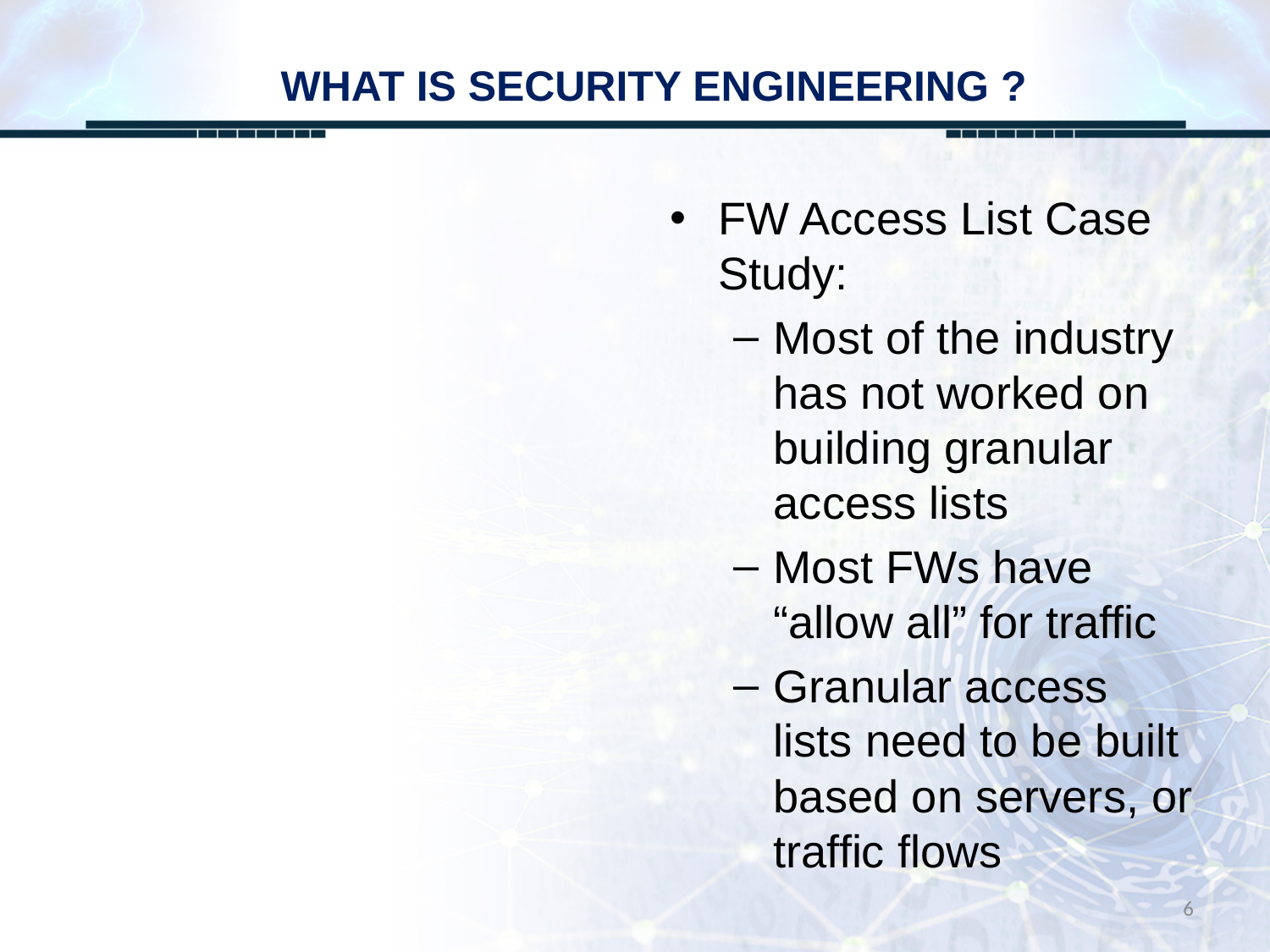

# WHAT IS SECURITY ENGINEERING ?
FW Access List Case Study:
Most of the industry has not worked on building granular access lists
Most FWs have “allow all” for traffic
Granular access lists need to be built based on servers, or traffic flows

6